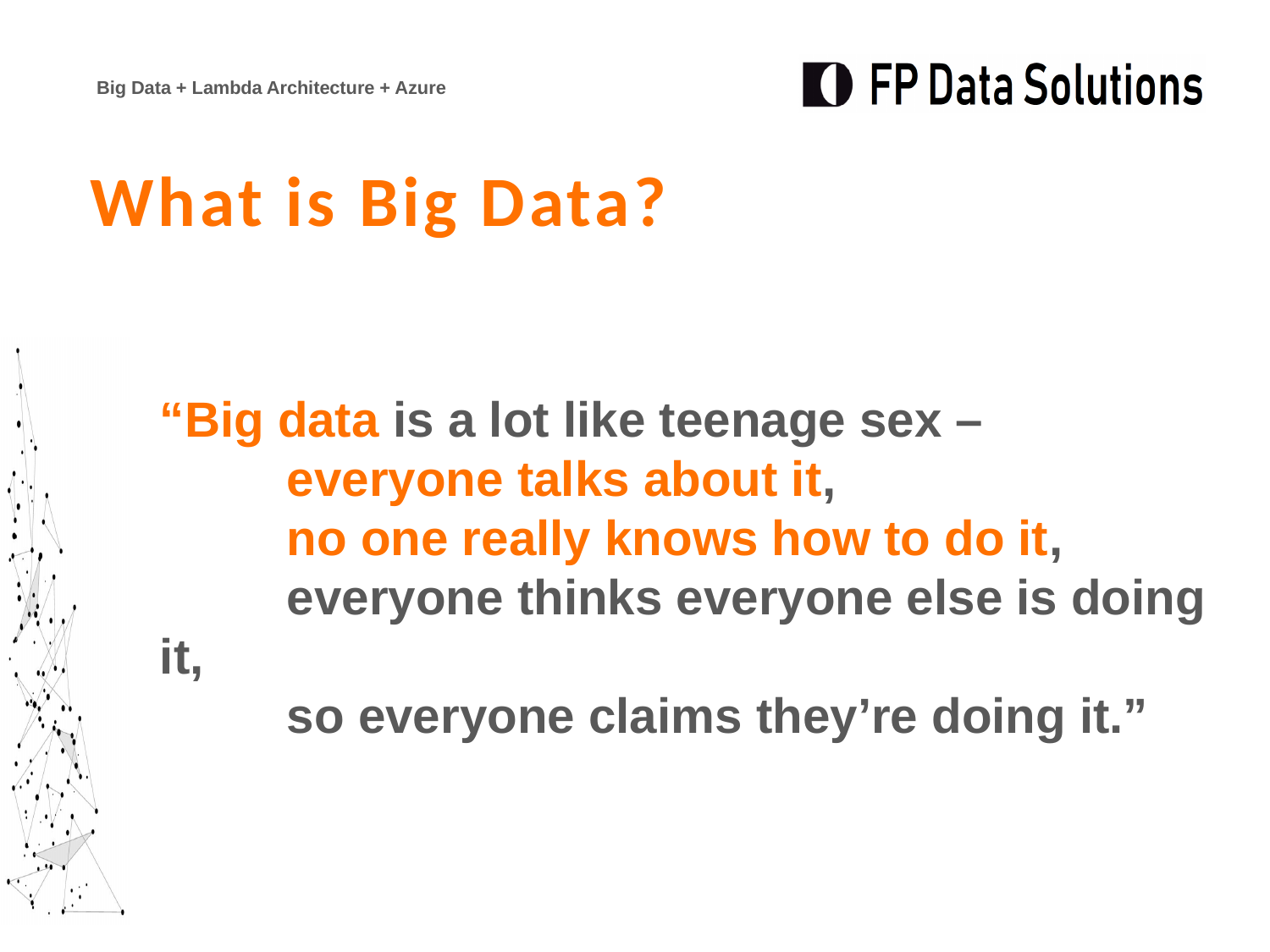

What is Big Data?
“Big data is a lot like teenage sex –
	everyone talks about it,
	no one really knows how to do it,
	everyone thinks everyone else is doing it,
	so everyone claims they’re doing it.”